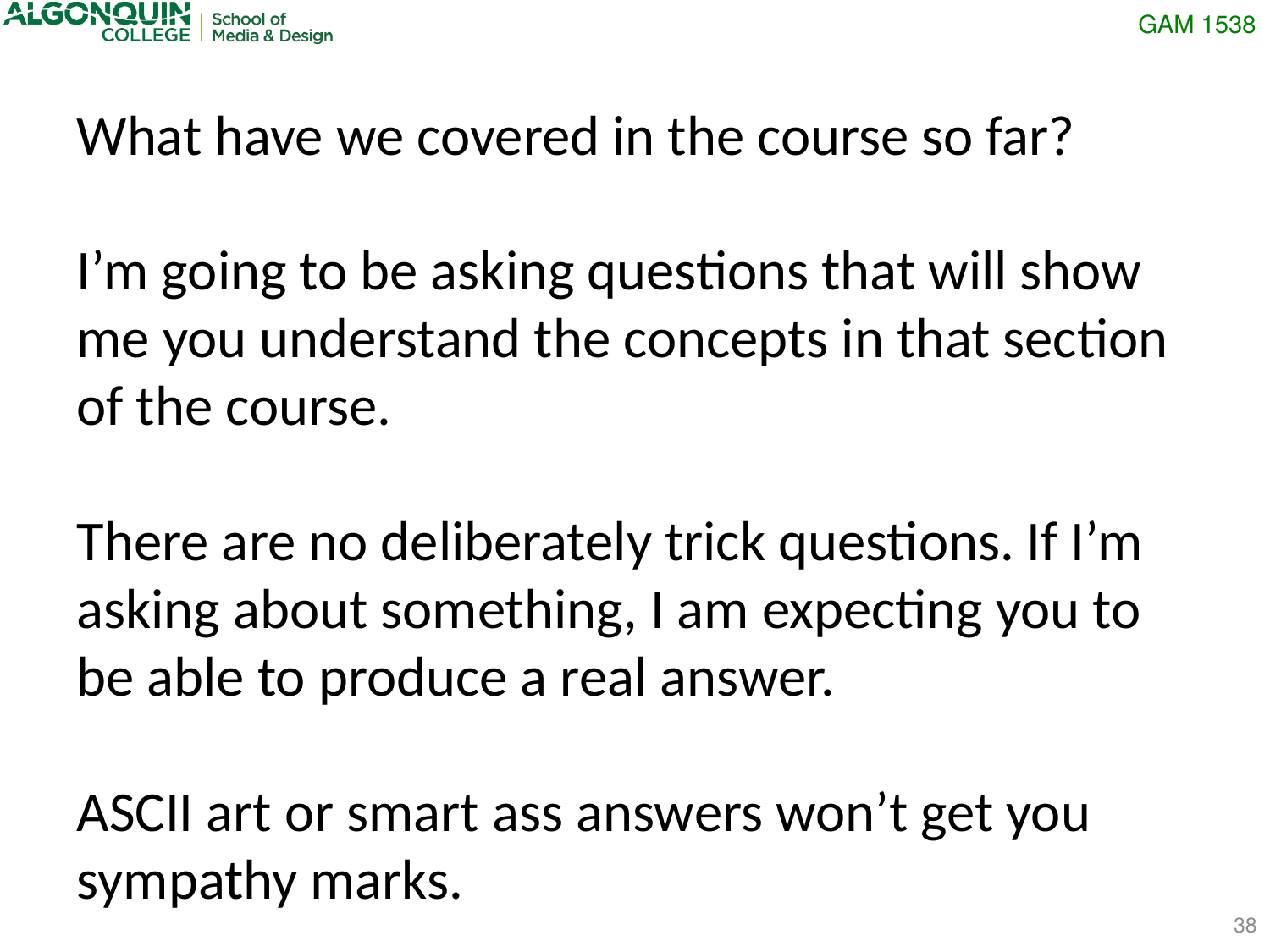

What have we covered in the course so far?

I’m going to be asking questions that will show me you understand the concepts in that section of the course.

There are no deliberately trick questions. If I’m asking about something, I am expecting you to be able to produce a real answer.

ASCII art or smart ass answers won’t get you sympathy marks.
38